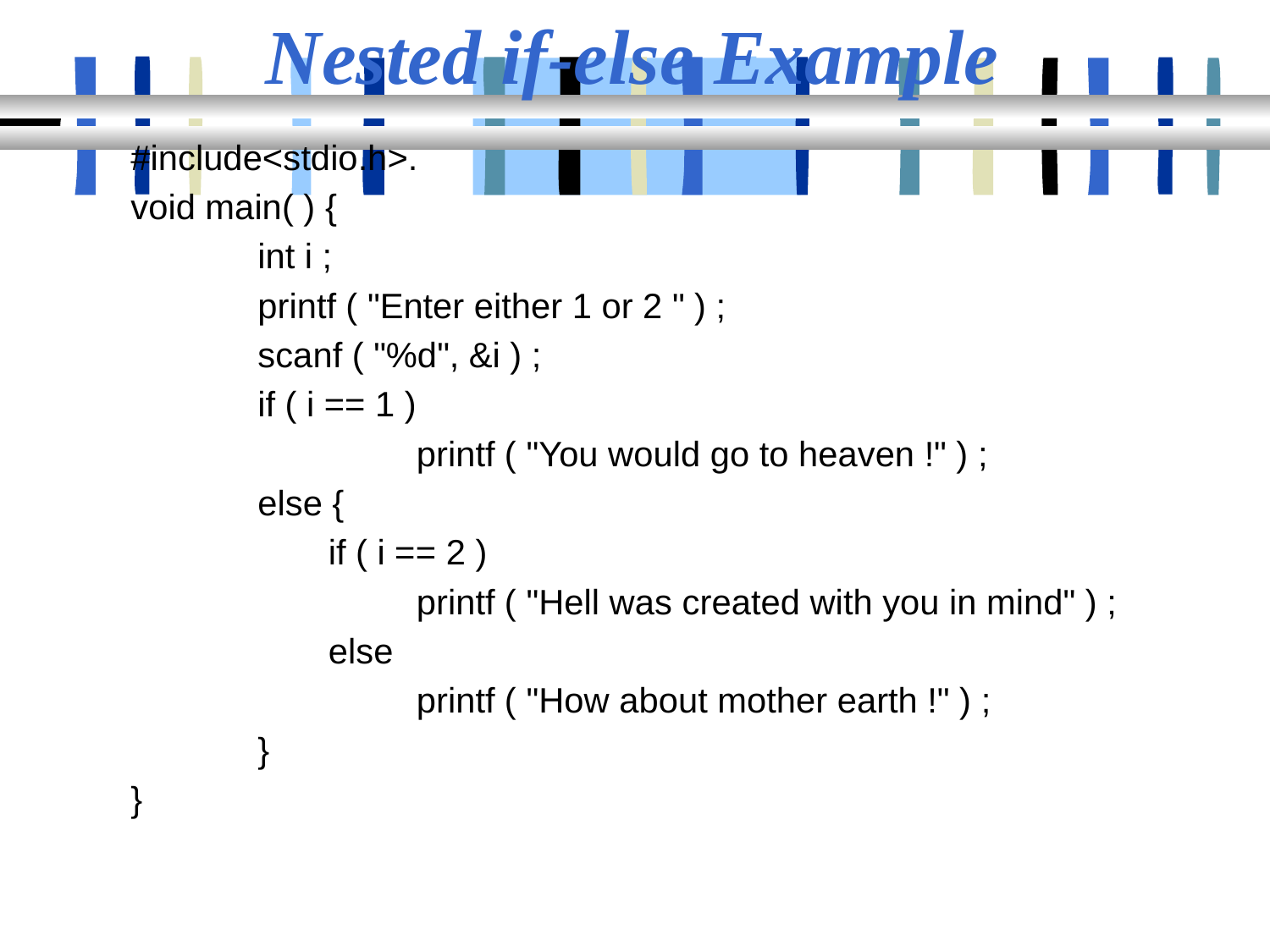

# Nested if-else Example
#include<stdio.h>.
void main( ) {
int i ;
printf ( "Enter either 1 or 2 " ) ;
scanf ( "%d", &i ) ;
if ( i == 1 )
		printf ( "You would go to heaven !" ) ;
else {
	    if ( i == 2 )
		printf ( "Hell was created with you in mind" ) ;
	    else
		printf ( "How about mother earth !" ) ;
}
}